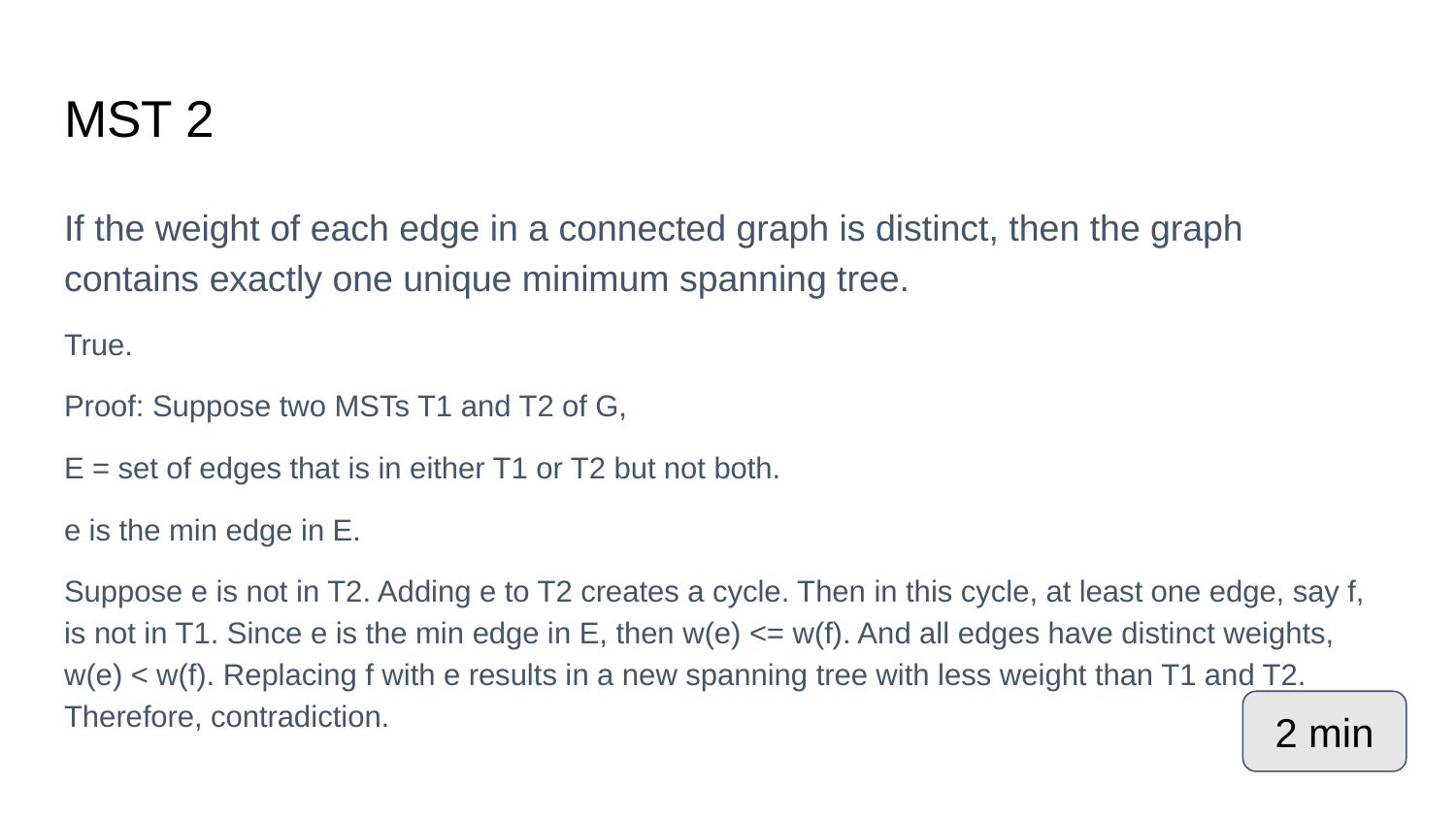

# MST 2
If the weight of each edge in a connected graph is distinct, then the graph  contains exactly one unique minimum spanning tree.
True.
Proof: Suppose two MSTs T1 and T2 of G,
E = set of edges that is in either T1 or T2 but not both.
e is the min edge in E.
Suppose e is not in T2. Adding e to T2 creates a cycle. Then in this cycle, at least one edge, say f, is not in T1. Since e is the min edge in E, then w(e) <= w(f). And all edges have distinct weights, w(e) < w(f). Replacing f with e results in a new spanning tree with less weight than T1 and T2. Therefore, contradiction.
2 min